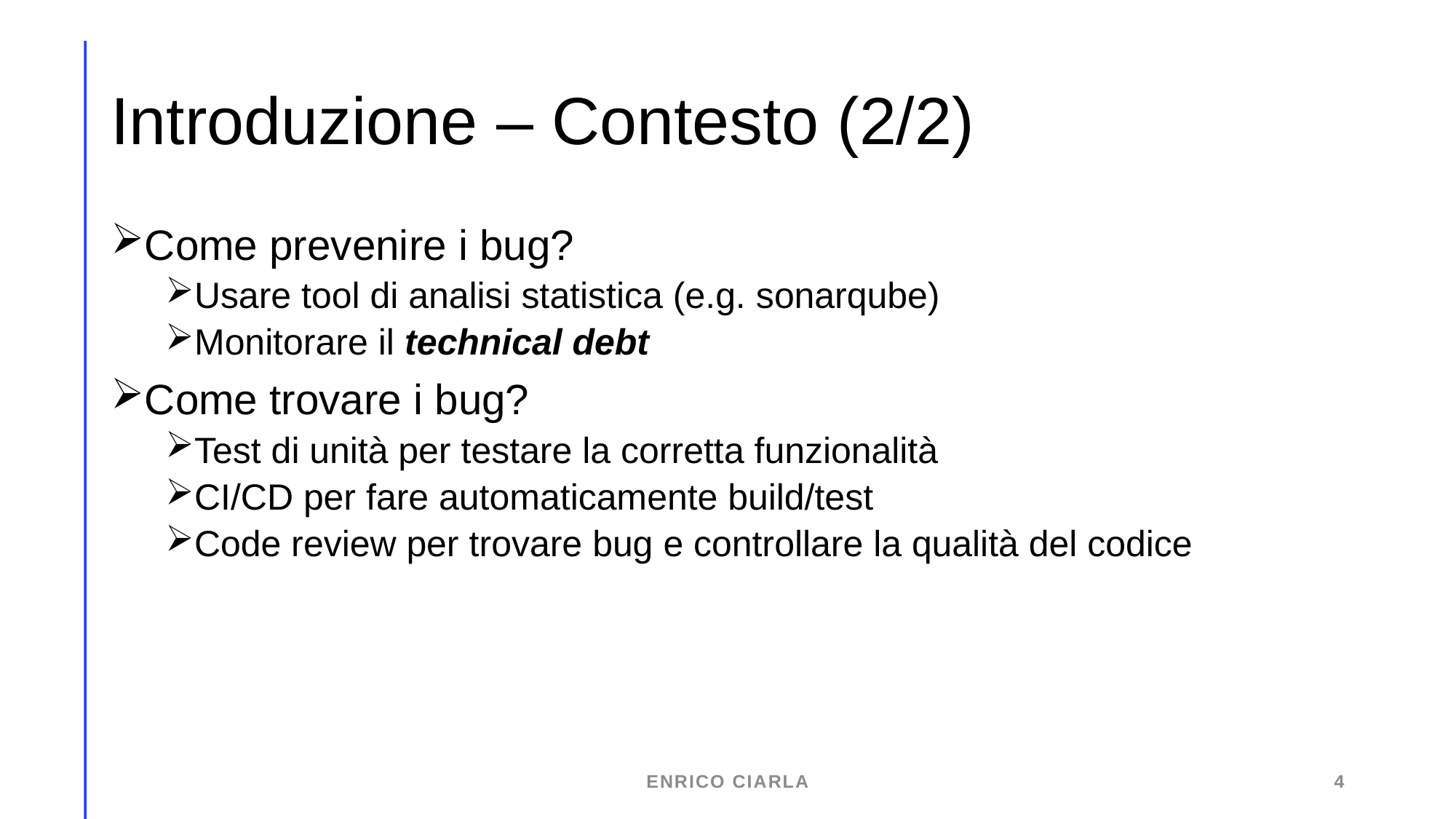

# Introduzione – Contesto (2/2)
Come prevenire i bug?
Usare tool di analisi statistica (e.g. sonarqube)
Monitorare il technical debt
Come trovare i bug?
Test di unità per testare la corretta funzionalità
CI/CD per fare automaticamente build/test
Code review per trovare bug e controllare la qualità del codice
Enrico Ciarla
4